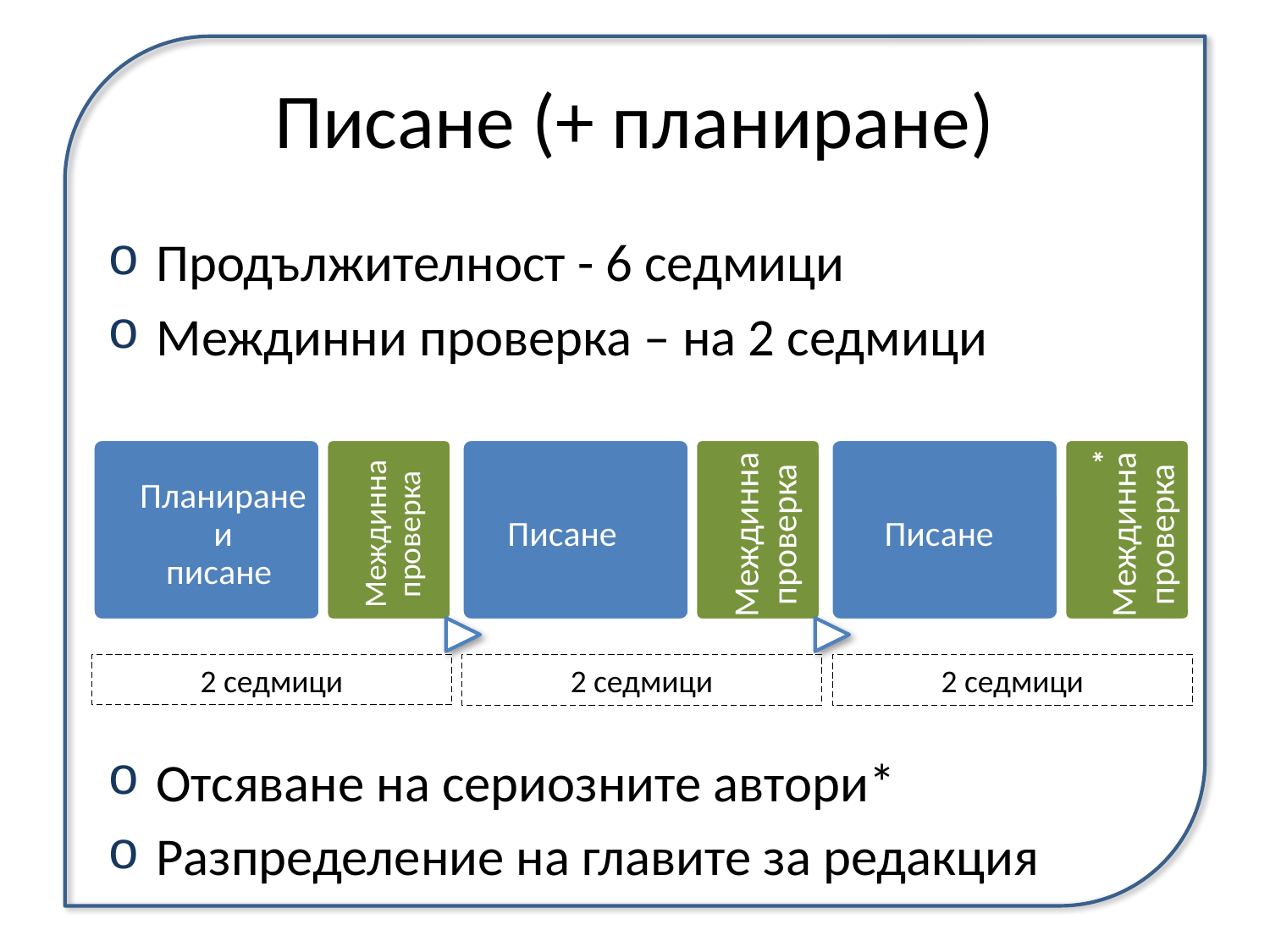

# Писане (+ планиране)
Продължителност - 6 седмици
Междинни проверка – на 2 седмици

Отсяване на сериозните автори*
Разпределение на главите за редакция

Планиране
и
писане

Междинна проверка

Писане

Междинна проверка

 Писане
 *
Междинна проверка
2 седмици
2 седмици
2 седмици